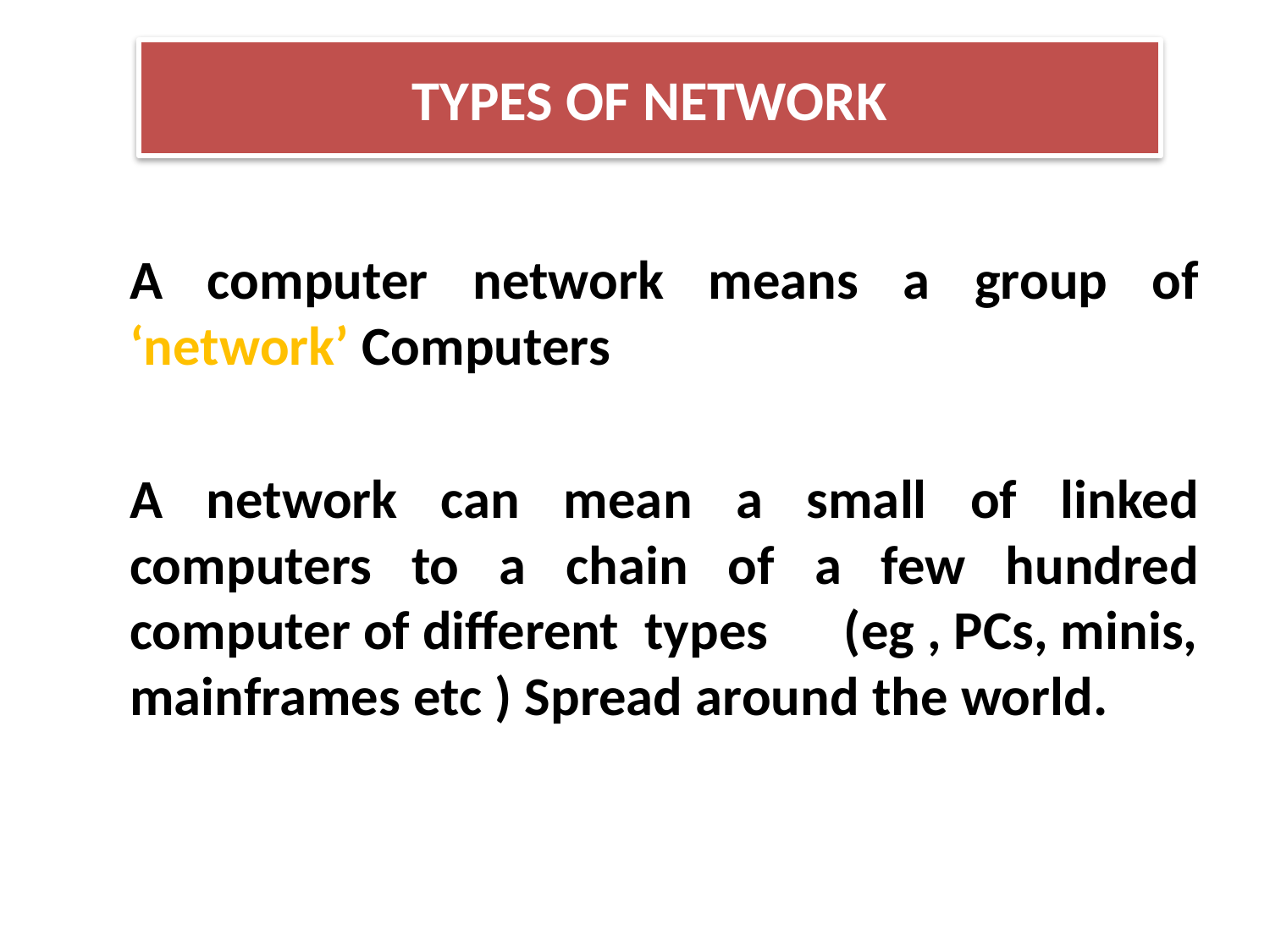

TYPES OF NETWORK
# A computer network means a group of ‘network’ Computers

	A network can mean a small of linked computers to a chain of a few hundred computer of different  types      (eg , PCs, minis, mainframes etc ) Spread around the world.